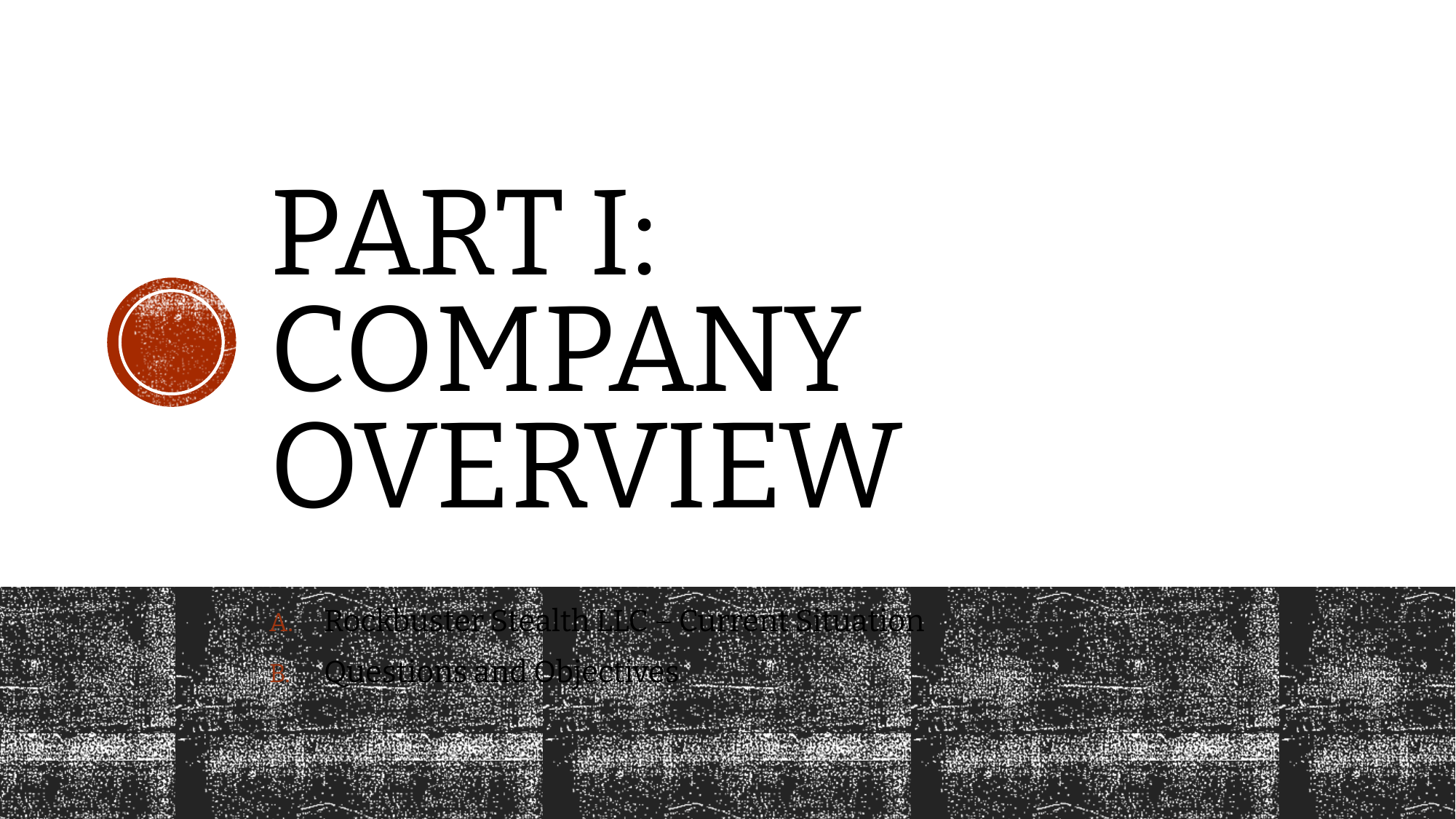

# Part I: Company Overview
Rockbuster Stealth LLC – Current Situation
Questions and Objectives